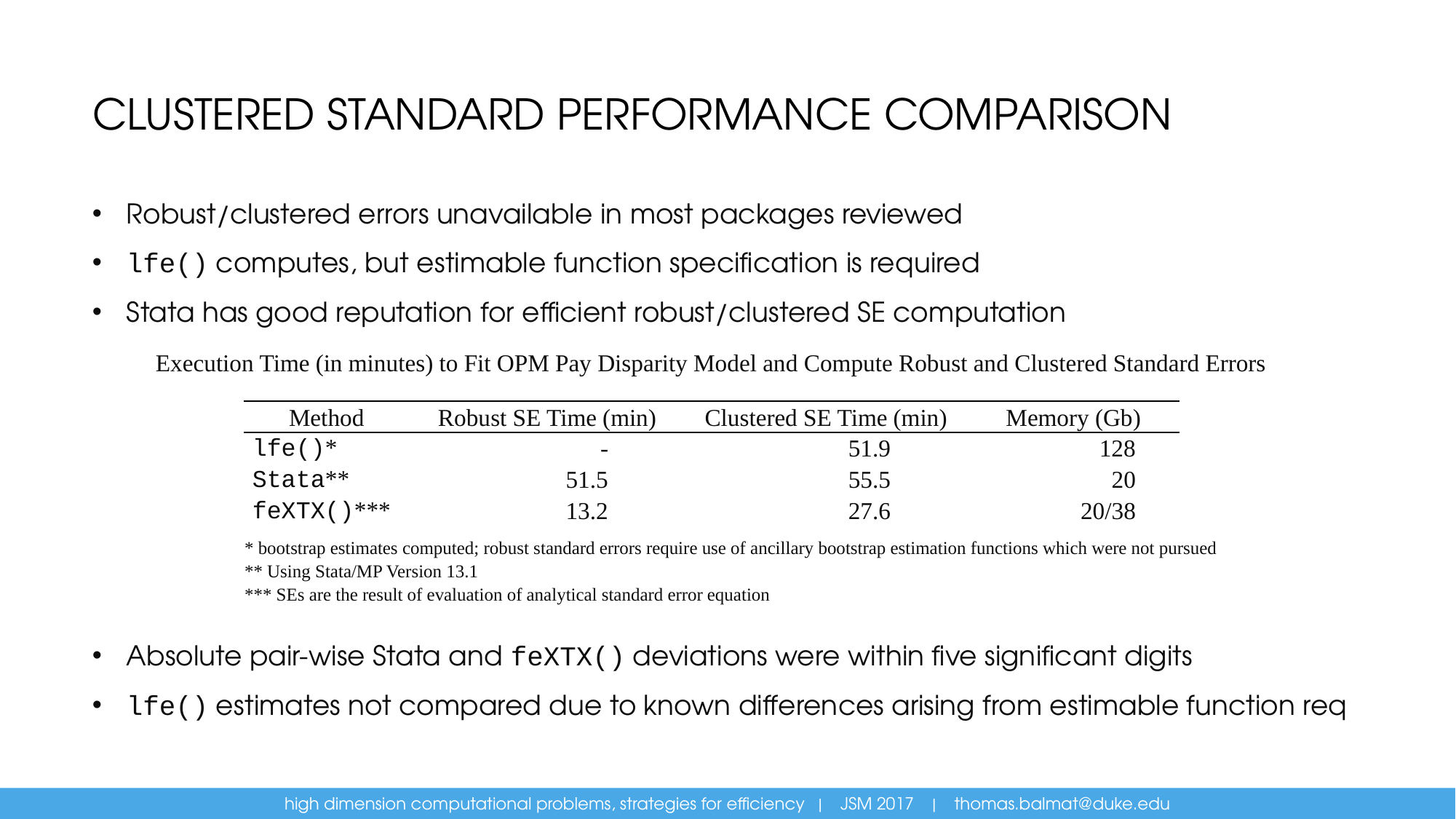

# clustered standard performance comparison
Robust/clustered errors unavailable in most packages reviewed
lfe() computes, but estimable function specification is required
Stata has good reputation for efficient robust/clustered SE computation

Absolute pair-wise Stata and feXTX() deviations were within five significant digits
lfe() estimates not compared due to known differences arising from estimable function req
Execution Time (in minutes) to Fit OPM Pay Disparity Model and Compute Robust and Clustered Standard Errors
| Method | Robust SE Time (min) | Clustered SE Time (min) | Memory (Gb) |
| --- | --- | --- | --- |
| lfe()\* | - | 51.9 | 128 |
| Stata\*\* | 51.5 | 55.5 | 20 |
| feXTX()\*\*\* | 13.2 | 27.6 | 20/38 |
* bootstrap estimates computed; robust standard errors require use of ancillary bootstrap estimation functions which were not pursued
** Using Stata/MP Version 13.1
*** SEs are the result of evaluation of analytical standard error equation
high dimension computational problems, strategies for efficiency   |    JSM 2017    |    thomas.balmat@duke.edu